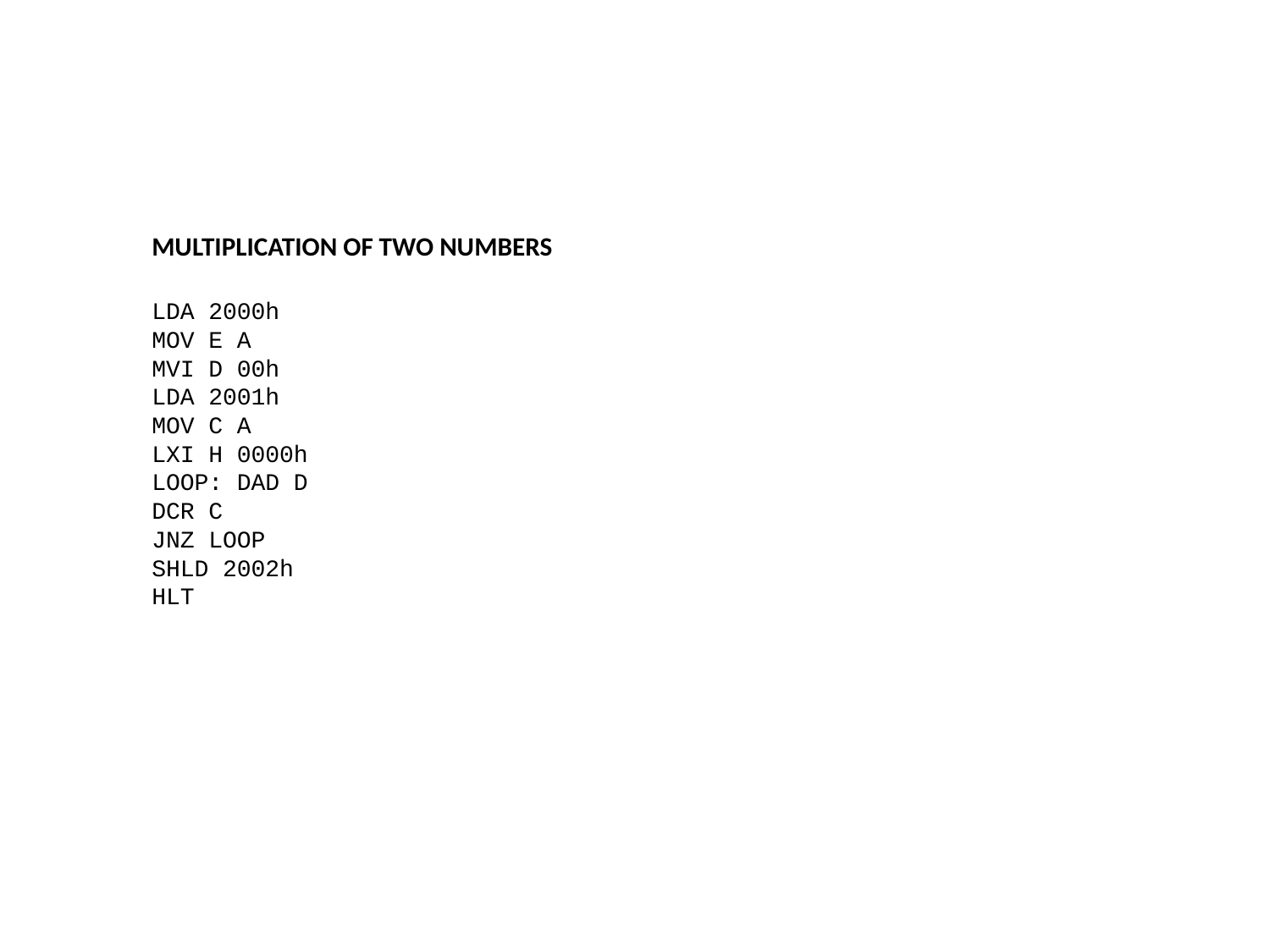

MULTIPLICATION OF TWO NUMBERS
LDA 2000h
MOV E A
MVI D 00h
LDA 2001h
MOV C A
LXI H 0000h
LOOP: DAD D
DCR C
JNZ LOOP
SHLD 2002h
HLT